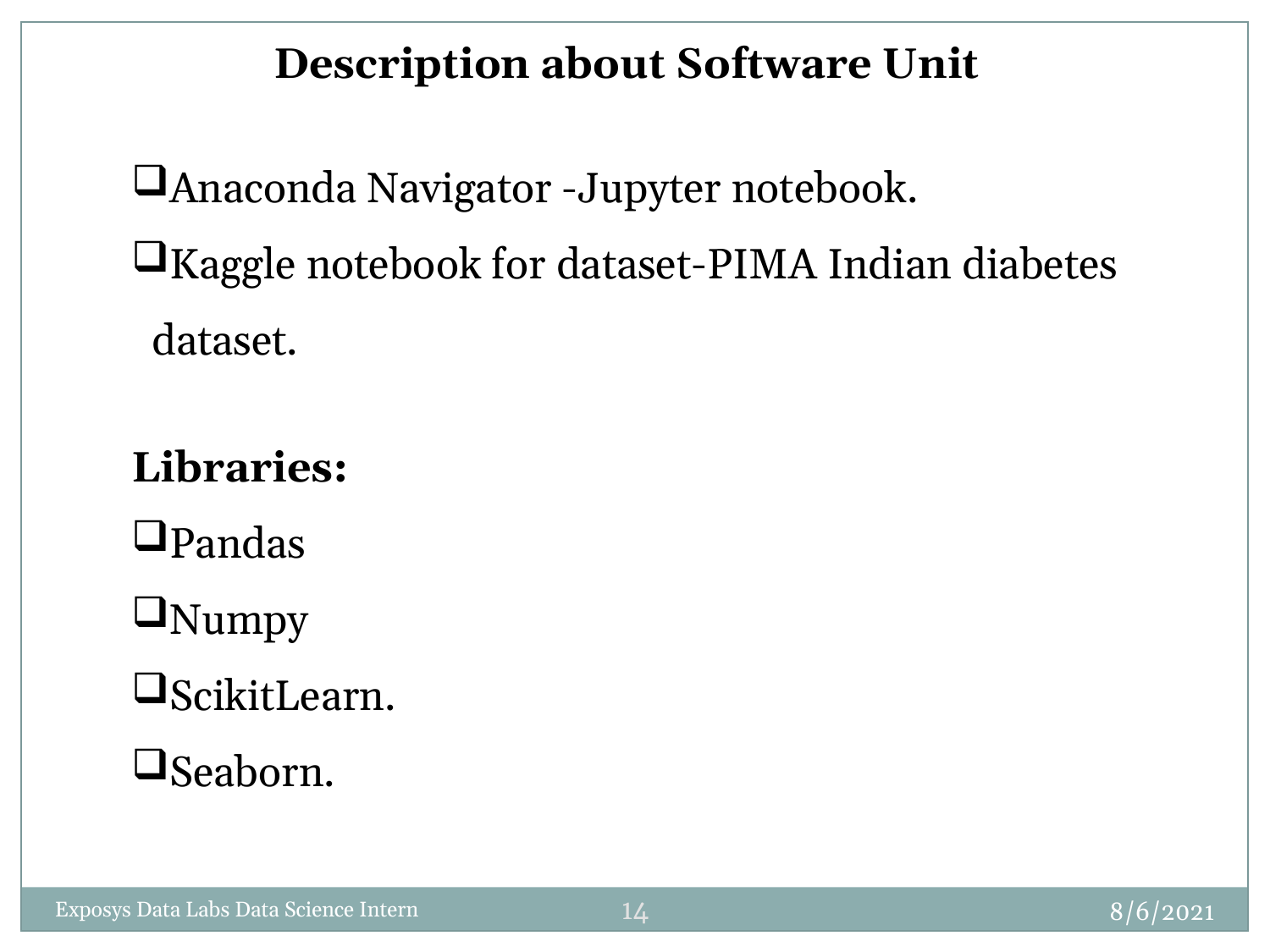

Description about Software Unit
Anaconda Navigator -Jupyter notebook.
Kaggle notebook for dataset-PIMA Indian diabetes   dataset.

Libraries:
Pandas
Numpy
ScikitLearn.
Seaborn.
14
8/6/2021
Exposys Data Labs Data Science Intern